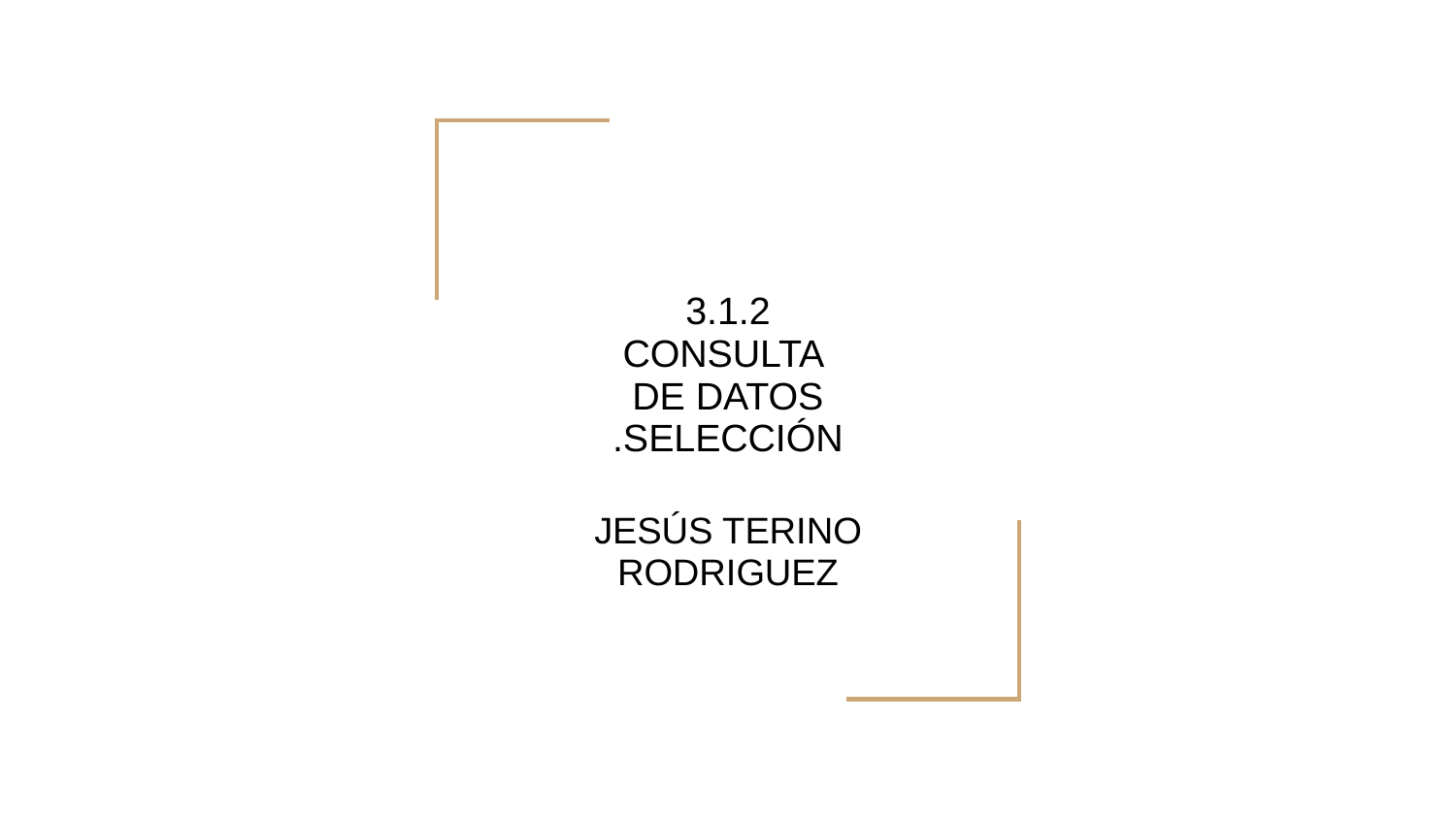

# 3.1.2
CONSULTA
DE DATOS
.SELECCIÓN
JESÚS TERINO RODRIGUEZ